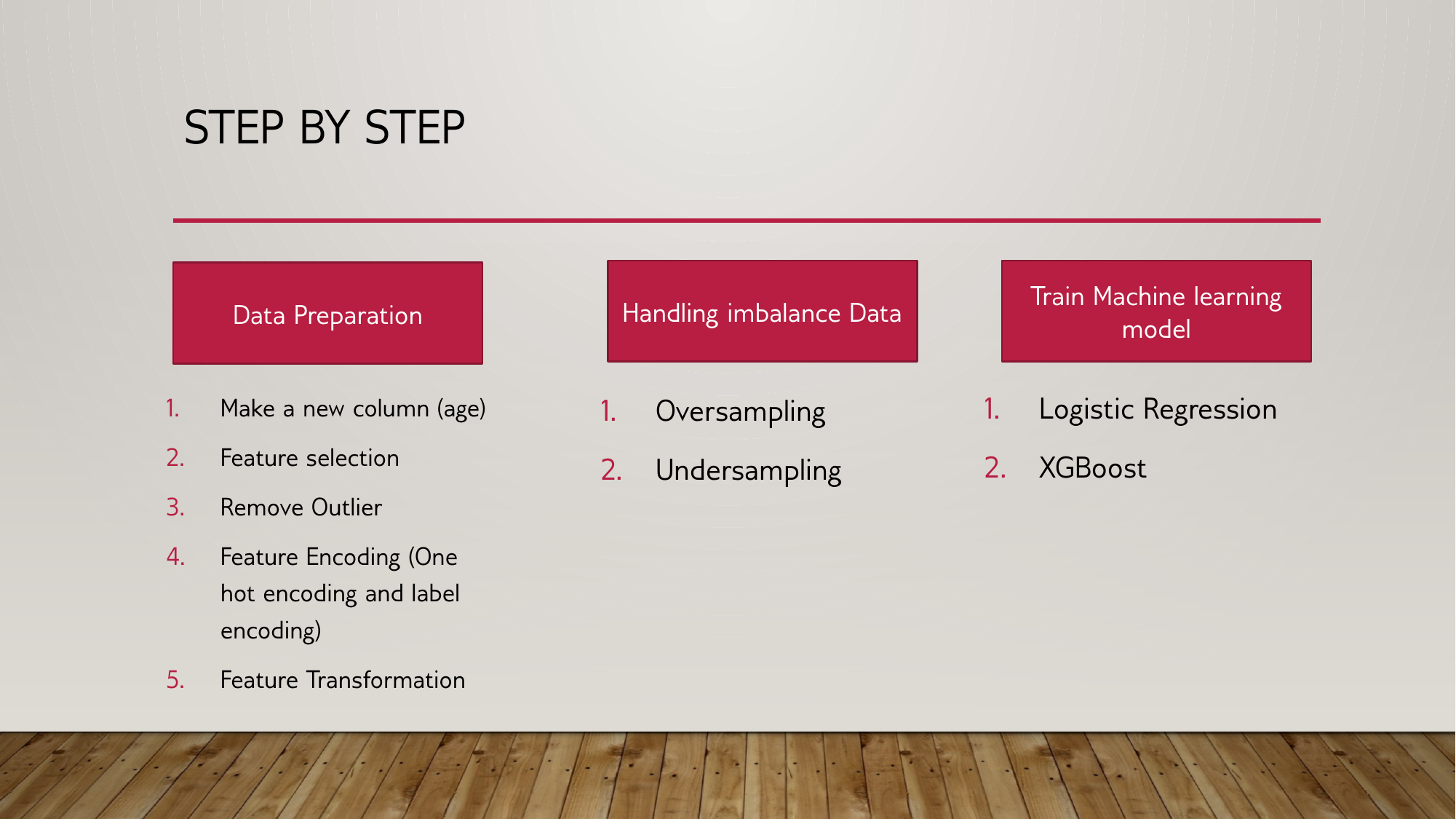

# Step by step
Handling imbalance Data
Train Machine learning model
Data Preparation
Logistic Regression
XGBoost
Oversampling
Undersampling
Make a new column (age)
Feature selection
Remove Outlier
Feature Encoding (One hot encoding and label encoding)
Feature Transformation